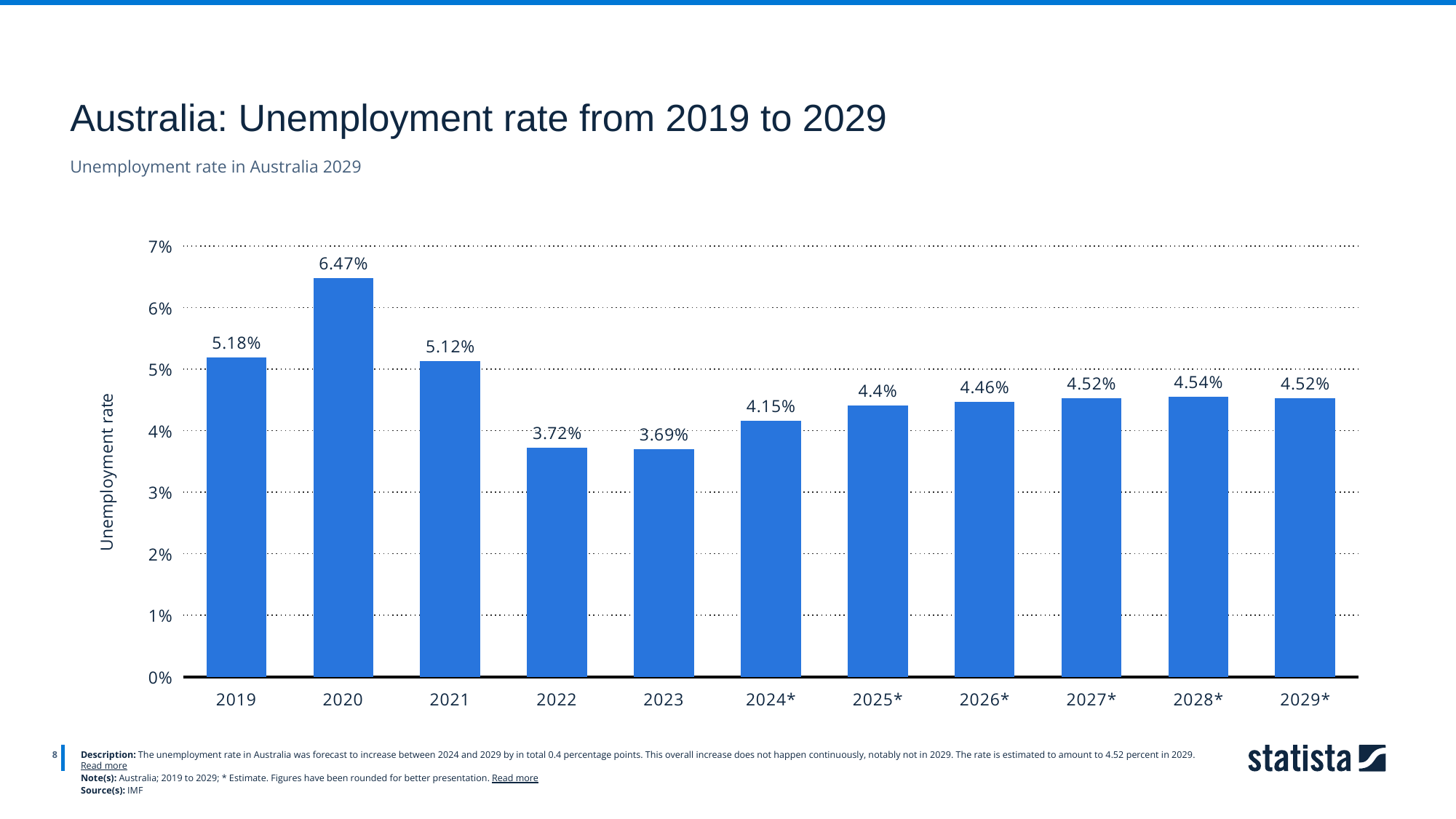

Australia: Unemployment rate from 2019 to 2029
Unemployment rate in Australia 2029

### Chart

| Category | Column 1 |
|---|---|
| 2019 | 0.0518 |
| 2020 | 0.0647 |
| 2021 | 0.0512 |
| 2022 | 0.0372 |
| 2023 | 0.0369 |
| 2024* | 0.0415 |
| 2025* | 0.044 |
| 2026* | 0.0446 |
| 2027* | 0.0452 |
| 2028* | 0.0454 |
| 2029* | 0.0452 |
8
Description: The unemployment rate in Australia was forecast to increase between 2024 and 2029 by in total 0.4 percentage points. This overall increase does not happen continuously, notably not in 2029. The rate is estimated to amount to 4.52 percent in 2029. Read more
Note(s): Australia; 2019 to 2029; * Estimate. Figures have been rounded for better presentation. Read more
Source(s): IMF